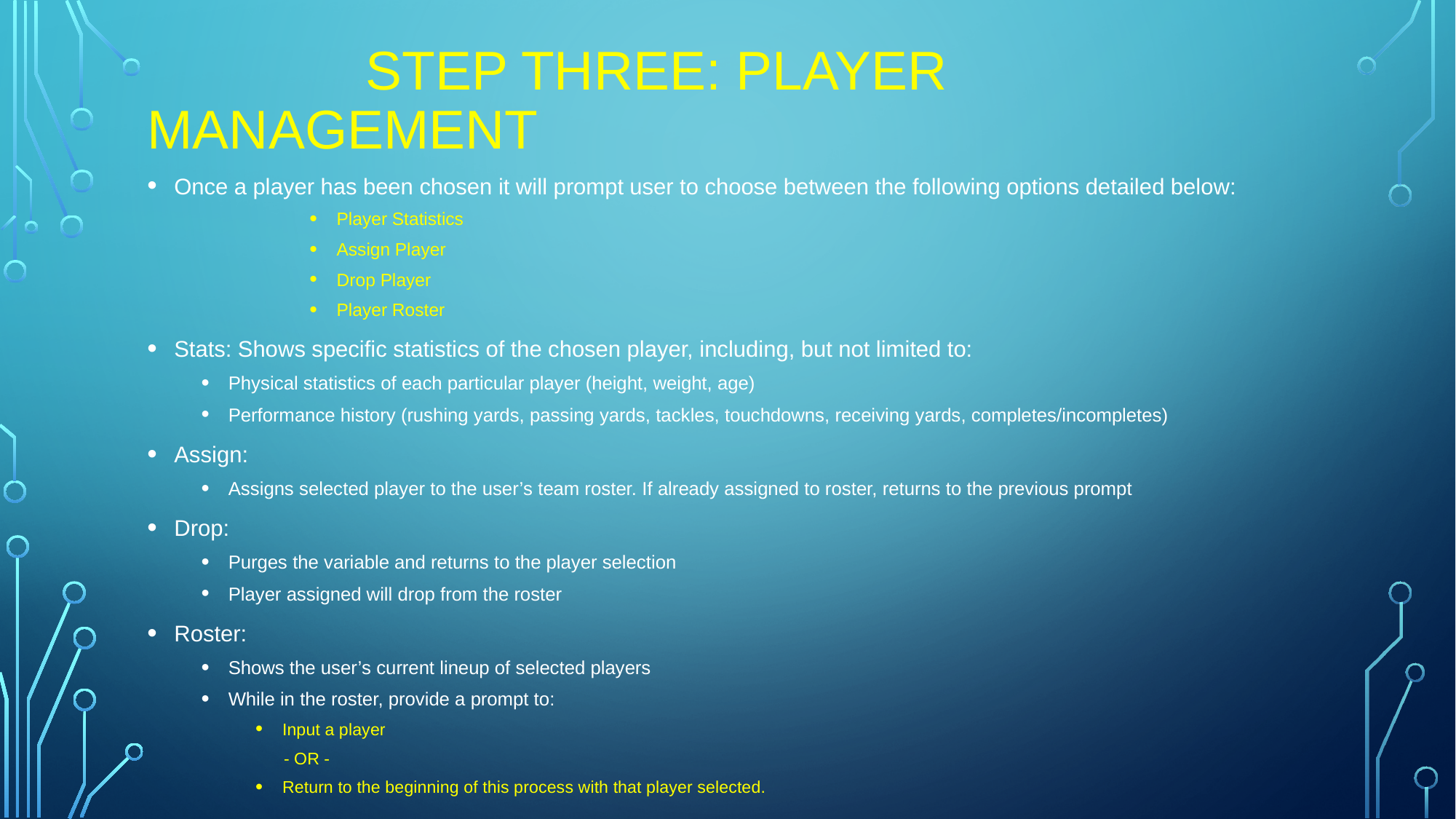

# Step Three: Player Management
Once a player has been chosen it will prompt user to choose between the following options detailed below:
Player Statistics
Assign Player
Drop Player
Player Roster
Stats: Shows specific statistics of the chosen player, including, but not limited to:
Physical statistics of each particular player (height, weight, age)
Performance history (rushing yards, passing yards, tackles, touchdowns, receiving yards, completes/incompletes)
Assign:
Assigns selected player to the user’s team roster. If already assigned to roster, returns to the previous prompt
Drop:
Purges the variable and returns to the player selection
Player assigned will drop from the roster
Roster:
Shows the user’s current lineup of selected players
While in the roster, provide a prompt to:
Input a player
      - OR -
Return to the beginning of this process with that player selected.